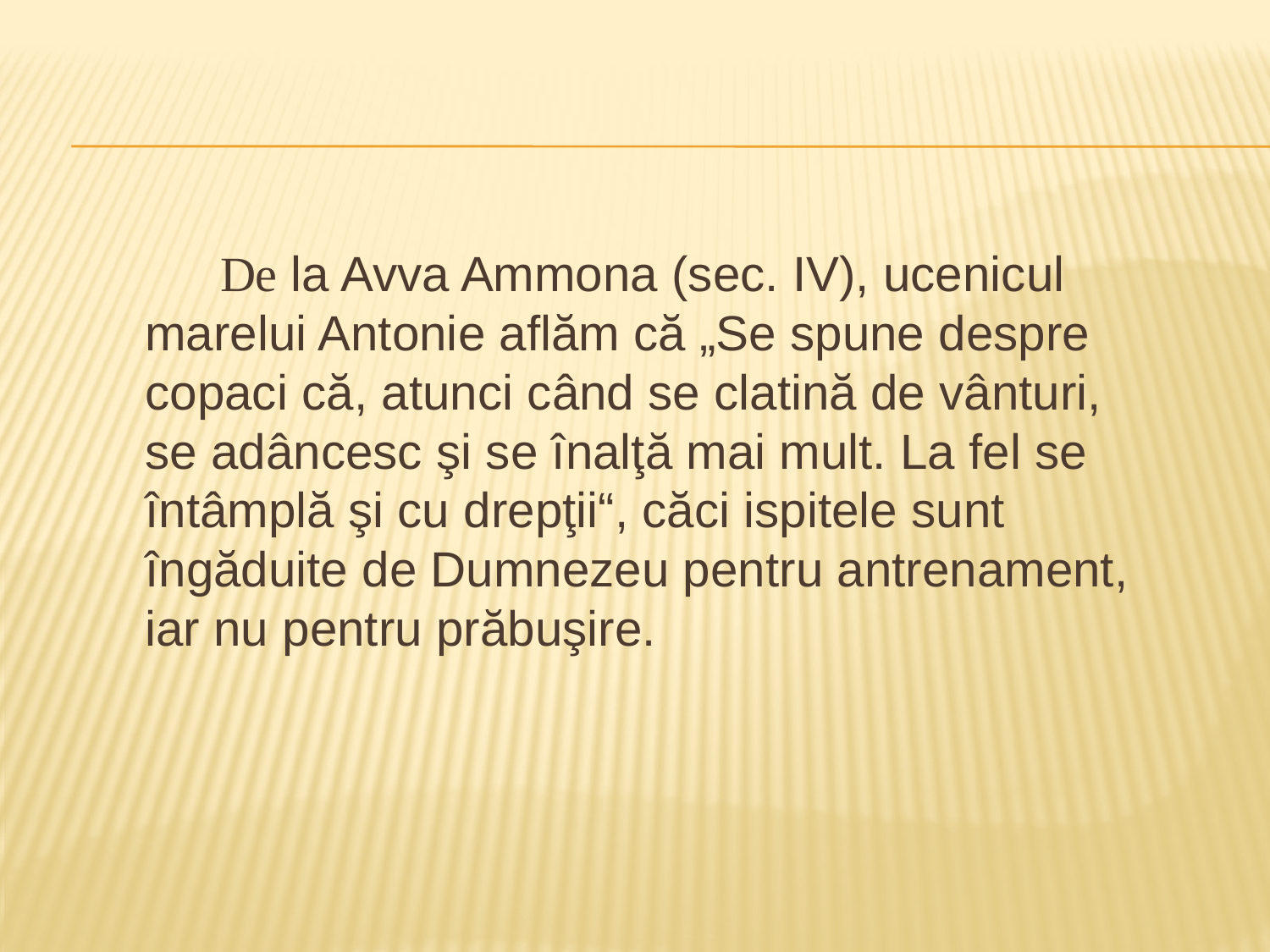

De la Avva Ammona (sec. IV), ucenicul marelui Antonie aflăm că „Se spune despre copaci că, atunci când se clatină de vânturi, se adâncesc şi se înalţă mai mult. La fel se întâmplă şi cu drepţii“, căci ispitele sunt îngăduite de Dumnezeu pentru antrenament, iar nu pentru prăbuşire.